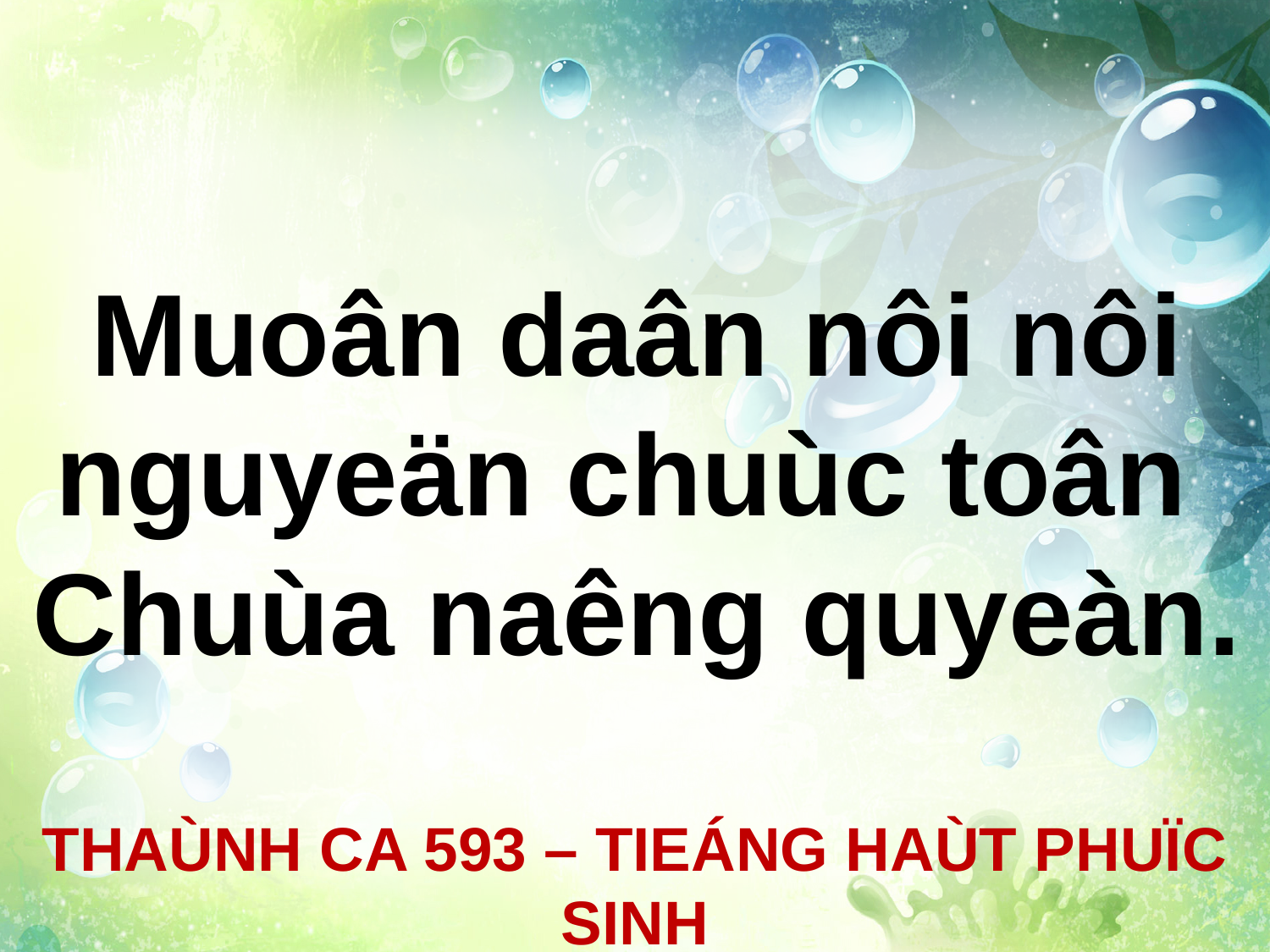

Muoân daân nôi nôi
nguyeän chuùc toân
Chuùa naêng quyeàn.
THAÙNH CA 593 – TIEÁNG HAÙT PHUÏC SINH